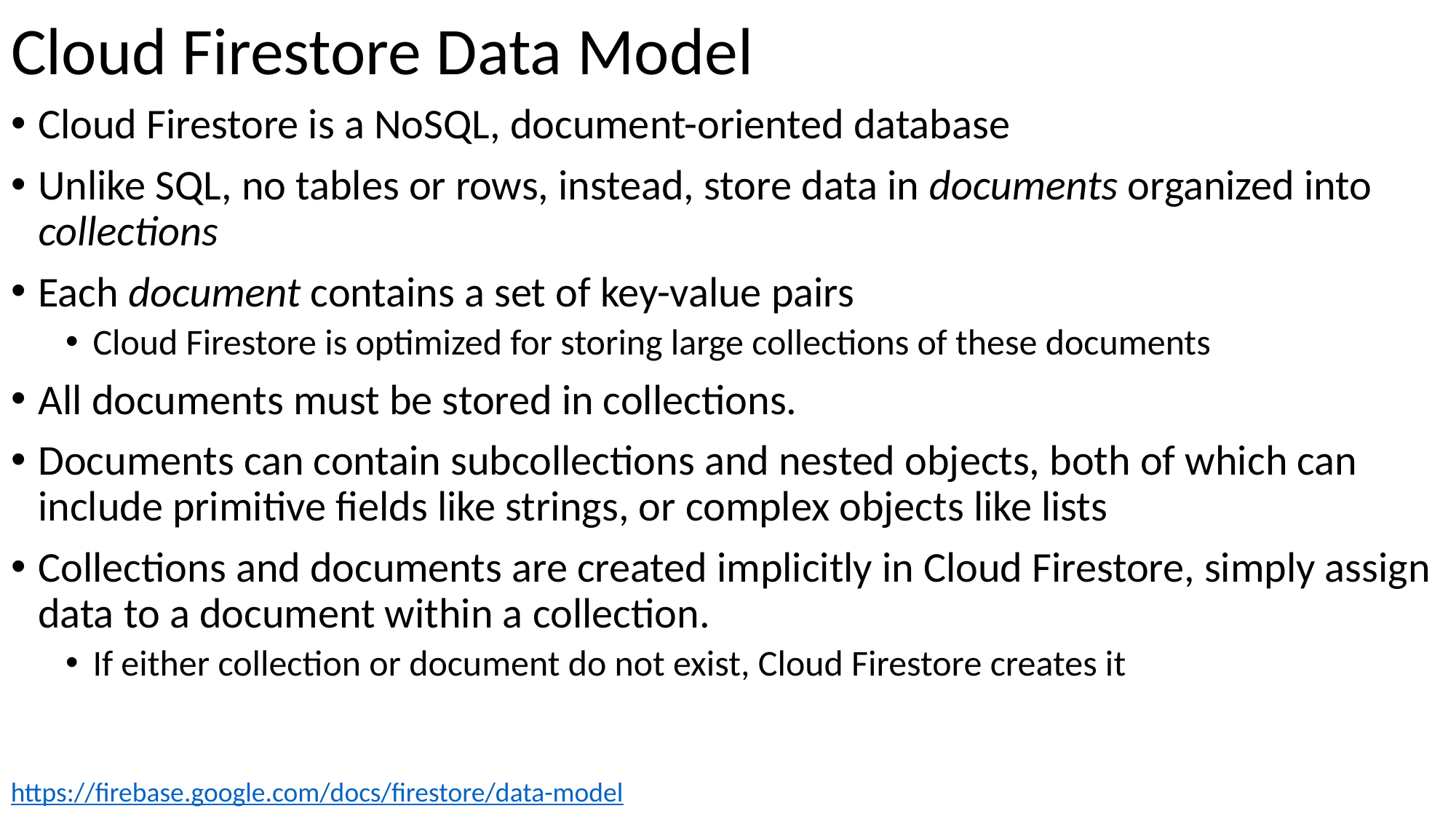

# Cloud Firestore Data Model
Cloud Firestore is a NoSQL, document-oriented database
Unlike SQL, no tables or rows, instead, store data in documents organized into collections
Each document contains a set of key-value pairs
Cloud Firestore is optimized for storing large collections of these documents
All documents must be stored in collections.
Documents can contain subcollections and nested objects, both of which can include primitive fields like strings, or complex objects like lists
Collections and documents are created implicitly in Cloud Firestore, simply assign data to a document within a collection.
If either collection or document do not exist, Cloud Firestore creates it

https://firebase.google.com/docs/firestore/data-model